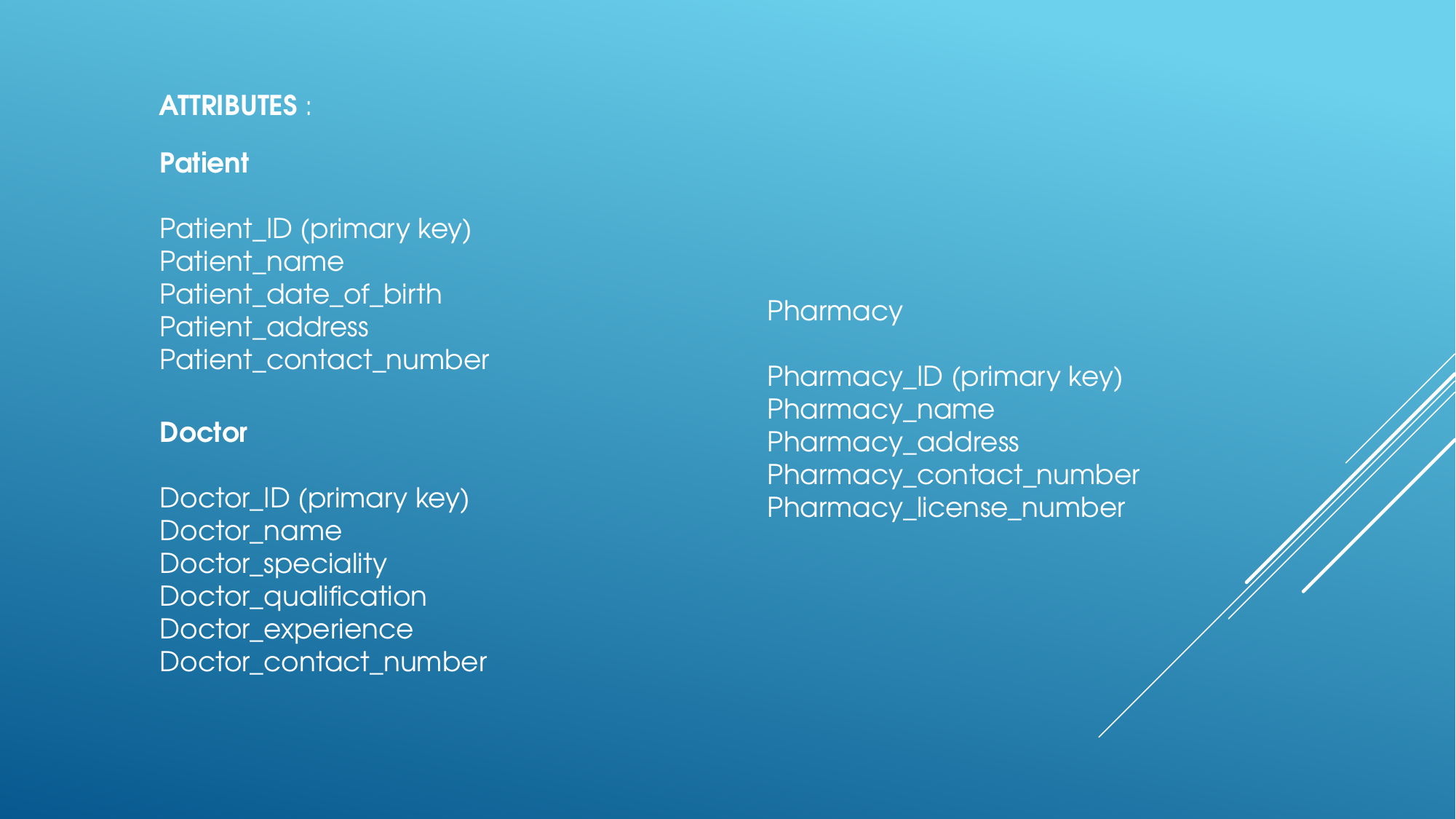

ATTRIBUTES :
Patient

Patient_ID (primary key)
Patient_name
Patient_date_of_birth
Patient_address
Patient_contact_number
Pharmacy

Pharmacy_ID (primary key)
Pharmacy_name
Pharmacy_address
Pharmacy_contact_number
Pharmacy_license_number
Doctor

Doctor_ID (primary key)
Doctor_name
Doctor_speciality
Doctor_qualification
Doctor_experience
Doctor_contact_number